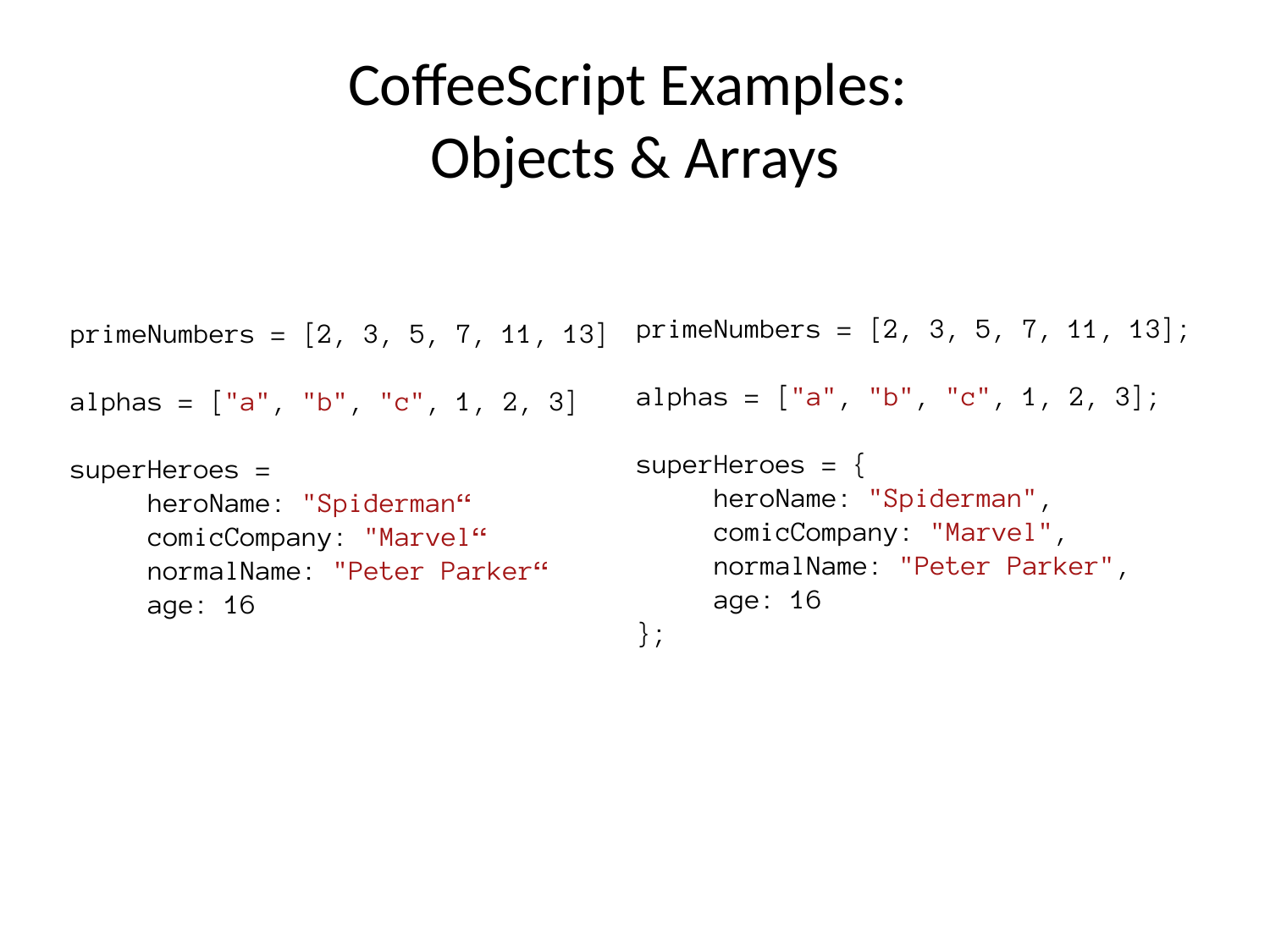

# CoffeeScript Examples: Objects & Arrays
CoffeeScript
Equivalent JavaScript
primeNumbers = [2, 3, 5, 7, 11, 13];

alphas = ["a", "b", "c", 1, 2, 3];

superHeroes = {
     heroName: "Spiderman",
     comicCompany: "Marvel",
     normalName: "Peter Parker",
     age: 16
};
primeNumbers = [2, 3, 5, 7, 11, 13]

alphas = ["a", "b", "c", 1, 2, 3]

superHeroes =
     heroName: "Spiderman“
     comicCompany: "Marvel“
     normalName: "Peter Parker“
     age: 16